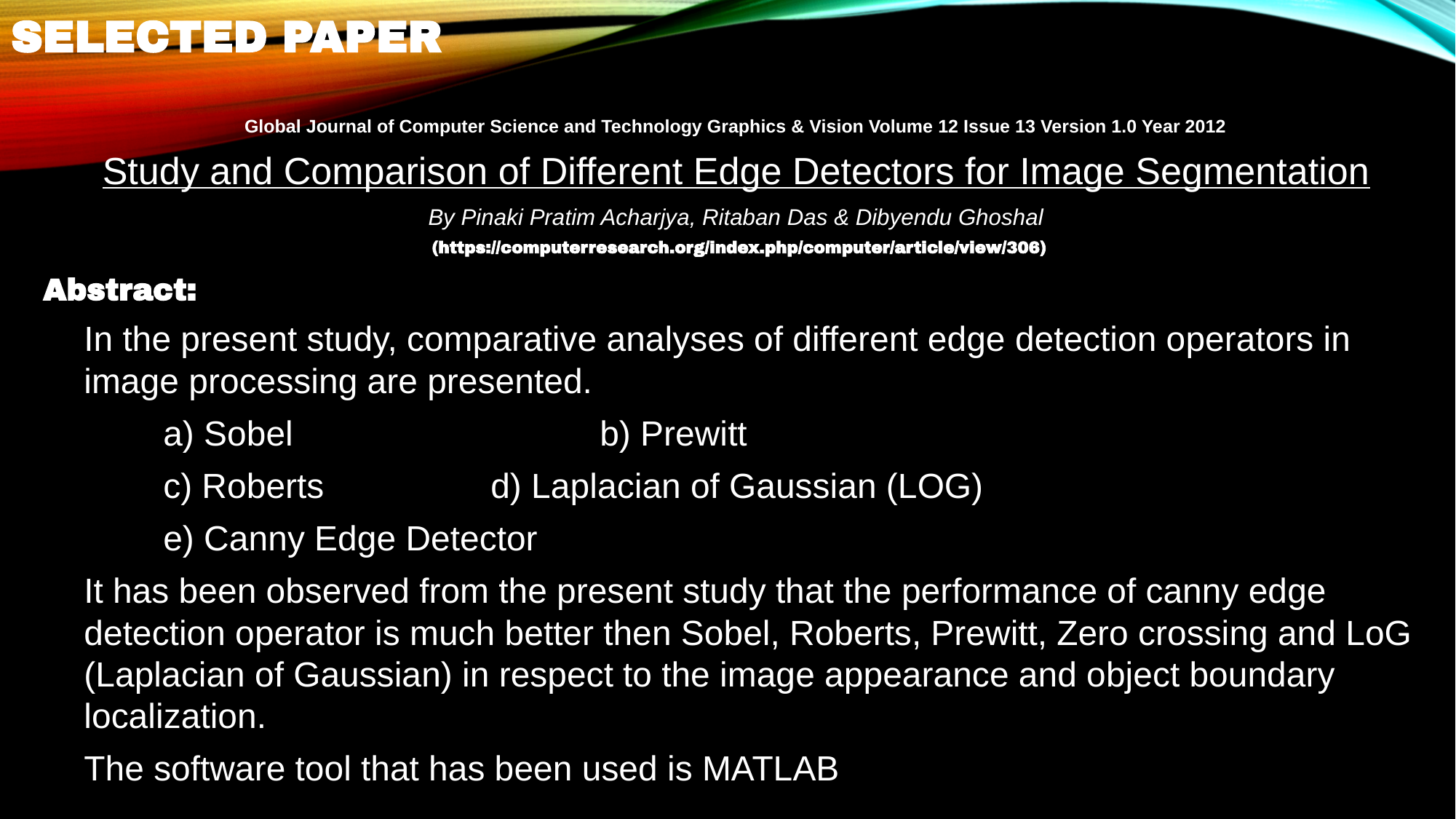

# Selected Paper
Global Journal of Computer Science and Technology Graphics & Vision Volume 12 Issue 13 Version 1.0 Year 2012
Study and Comparison of Different Edge Detectors for Image Segmentation
By Pinaki Pratim Acharjya, Ritaban Das & Dibyendu Ghoshal

Abstract:
In the present study, comparative analyses of different edge detection operators in image processing are presented.
a) Sobel			b) Prewitt
c) Roberts		d) Laplacian of Gaussian (LOG)
e) Canny Edge Detector
It has been observed from the present study that the performance of canny edge detection operator is much better then Sobel, Roberts, Prewitt, Zero crossing and LoG (Laplacian of Gaussian) in respect to the image appearance and object boundary localization.
The software tool that has been used is MATLAB
(https://computerresearch.org/index.php/computer/article/view/306)